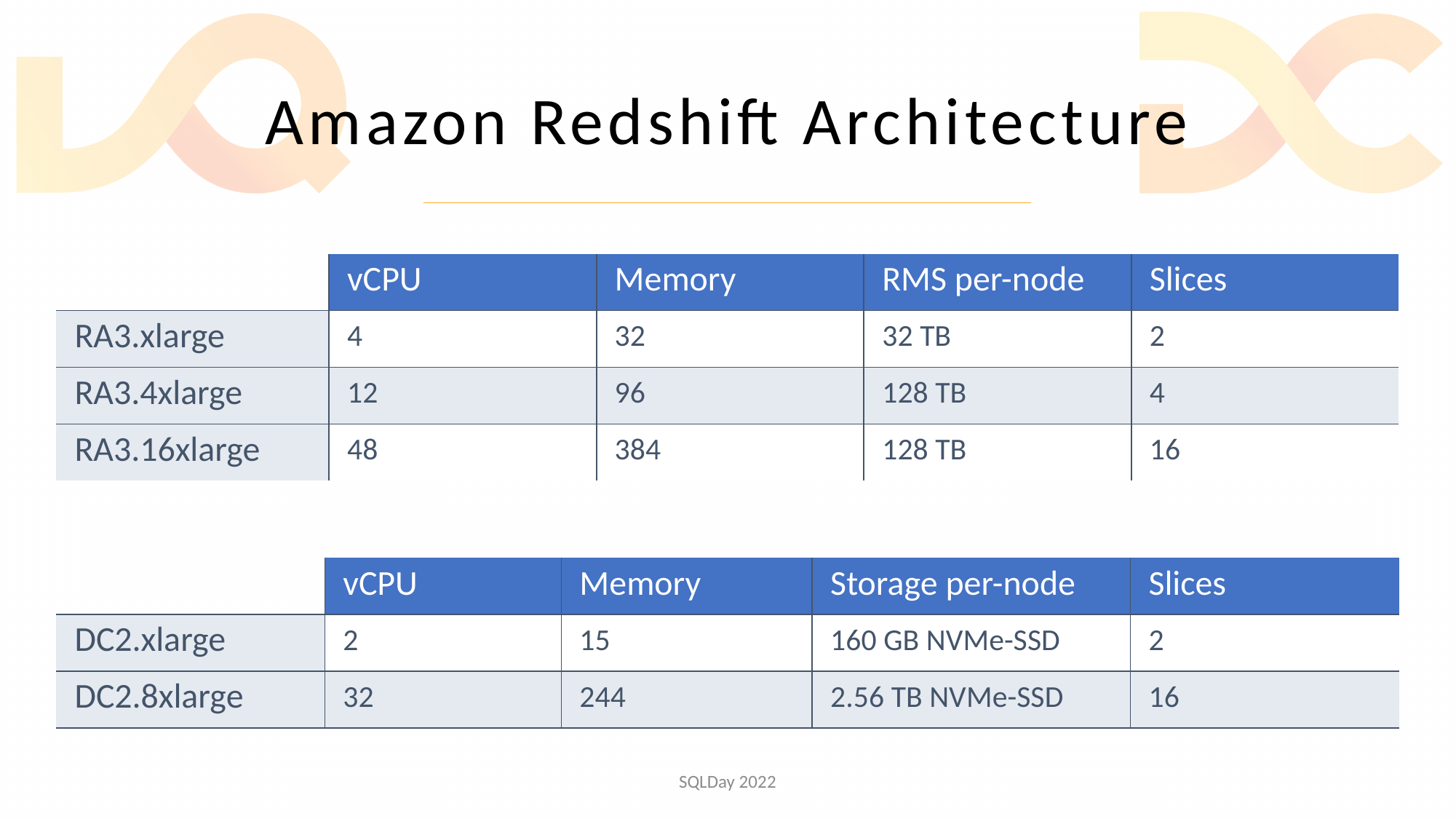

# Amazon Redshift Architecture
|  | vCPU | Memory | RMS per-node | Slices |
| --- | --- | --- | --- | --- |
| RA3.xlarge | 4 | 32 | 32 TB | 2 |
| RA3.4xlarge | 12 | 96 | 128 TB | 4 |
| RA3.16xlarge | 48 | 384 | 128 TB | 16 |
|  | vCPU | Memory | Storage per-node | Slices |
| --- | --- | --- | --- | --- |
| DC2.xlarge | 2 | 15 | 160 GB NVMe-SSD | 2 |
| DC2.8xlarge | 32 | 244 | 2.56 TB NVMe-SSD | 16 |
SQLDay 2022